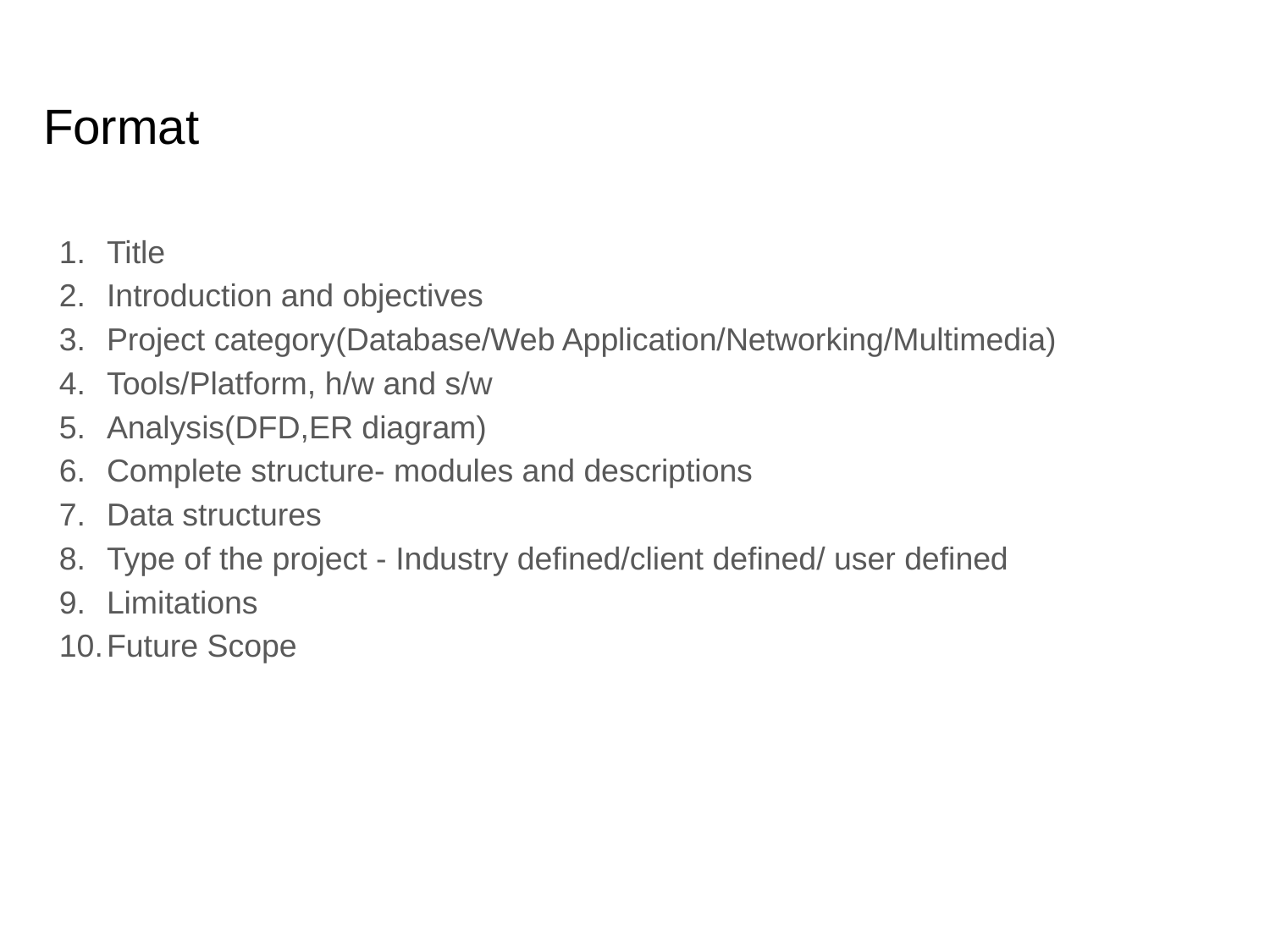

# Format
Title
Introduction and objectives
Project category(Database/Web Application/Networking/Multimedia)
Tools/Platform, h/w and s/w
Analysis(DFD,ER diagram)
Complete structure- modules and descriptions
Data structures
Type of the project - Industry defined/client defined/ user defined
Limitations
Future Scope